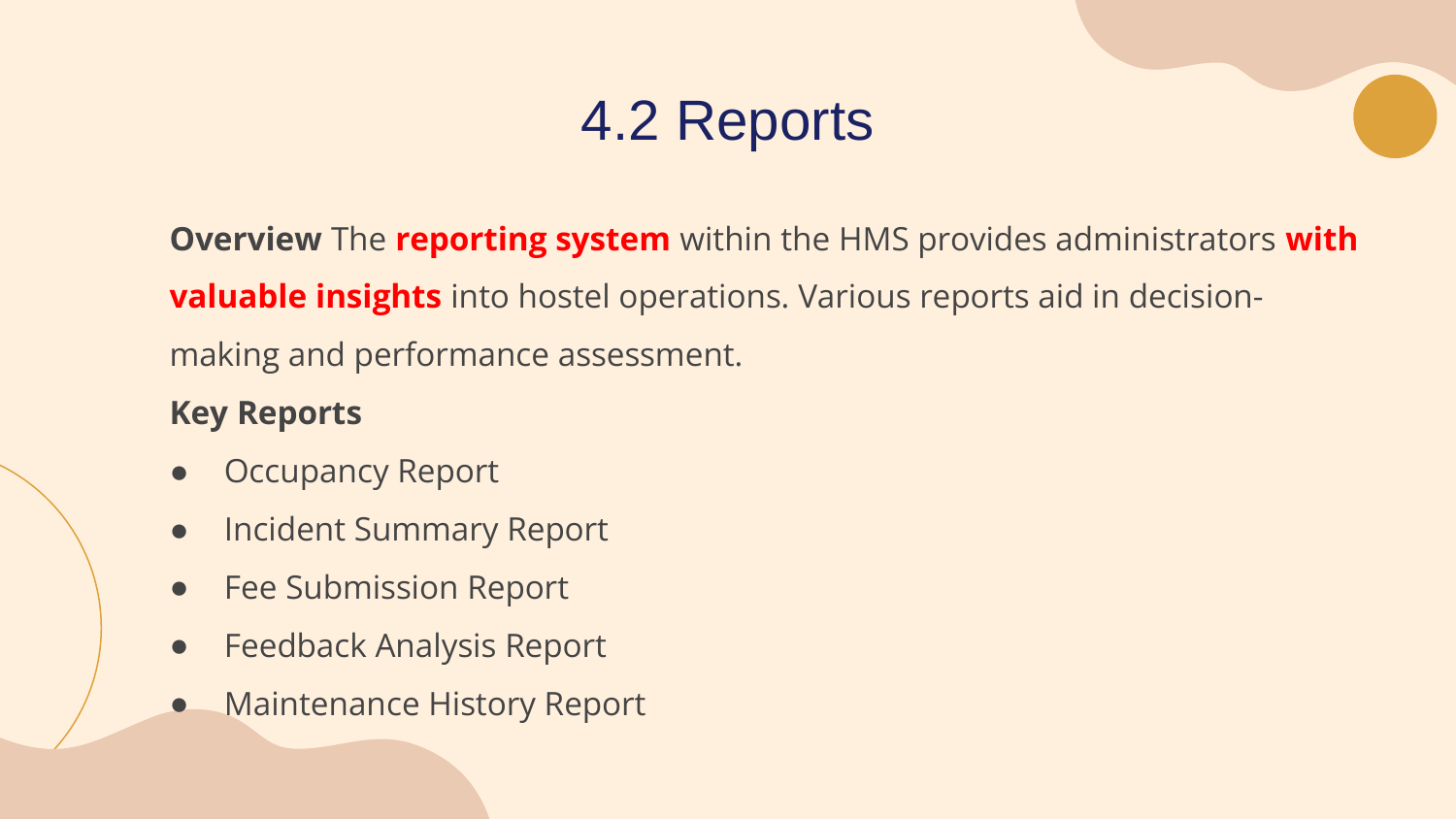

# 4.2 Reports
Overview The reporting system within the HMS provides administrators with valuable insights into hostel operations. Various reports aid in decision-making and performance assessment.
Key Reports
Occupancy Report
Incident Summary Report
Fee Submission Report
Feedback Analysis Report
Maintenance History Report